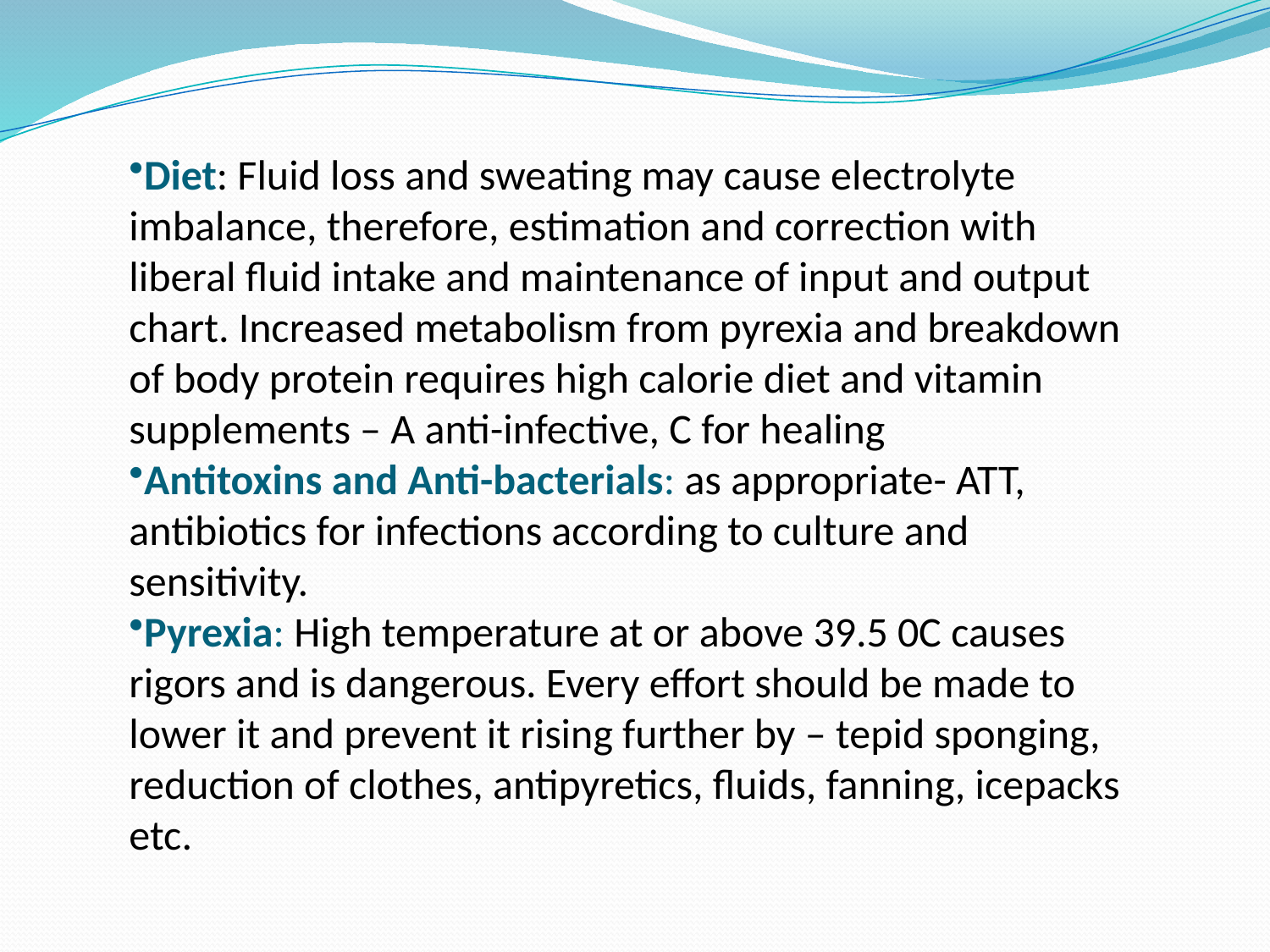

Diet: Fluid loss and sweating may cause electrolyte imbalance, therefore, estimation and correction with liberal fluid intake and maintenance of input and output chart. Increased metabolism from pyrexia and breakdown of body protein requires high calorie diet and vitamin supplements – A anti-infective, C for healing
Antitoxins and Anti-bacterials: as appropriate- ATT, antibiotics for infections according to culture and sensitivity.
Pyrexia: High temperature at or above 39.5 0C causes rigors and is dangerous. Every effort should be made to lower it and prevent it rising further by – tepid sponging, reduction of clothes, antipyretics, fluids, fanning, icepacks etc.